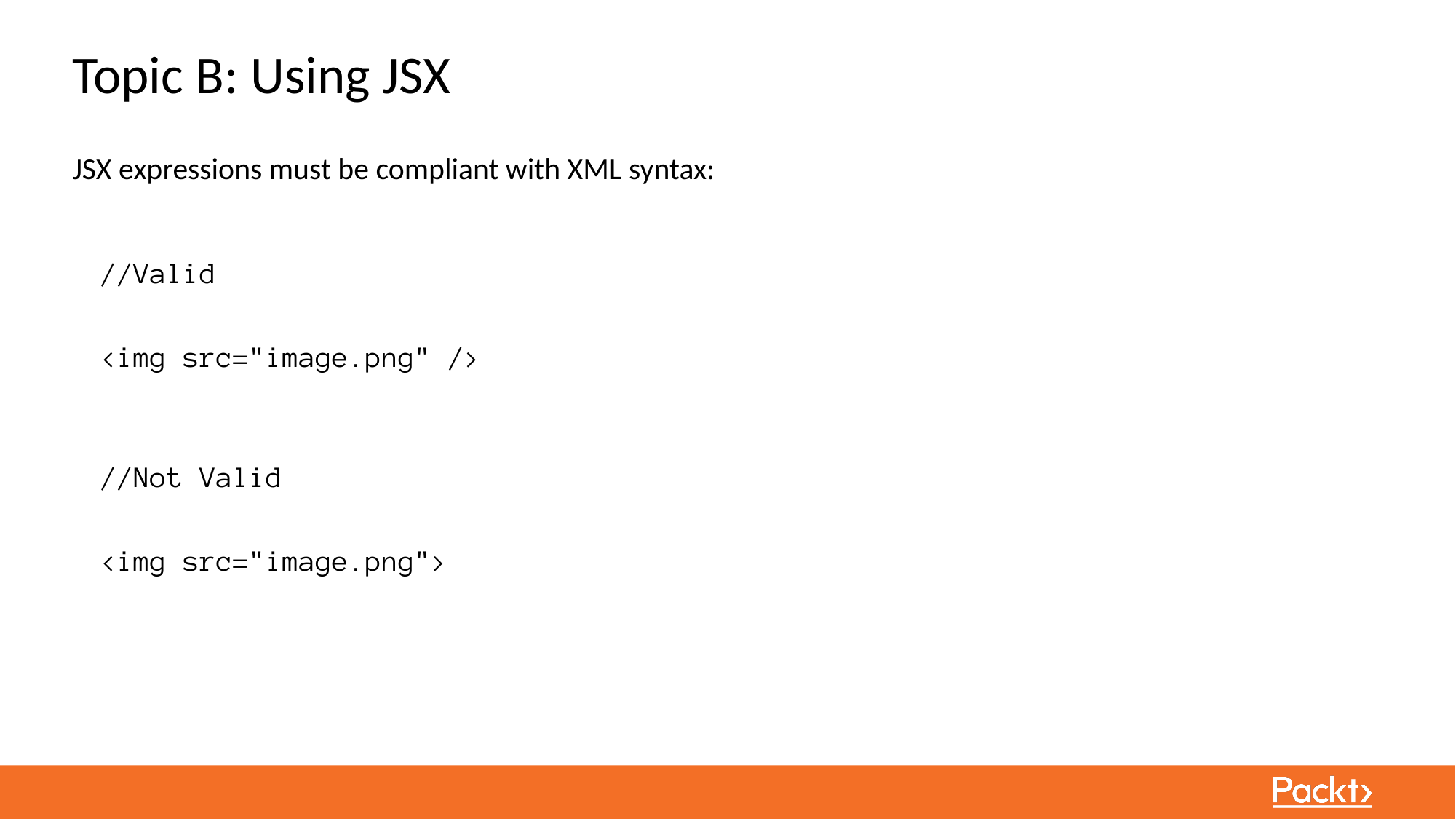

Topic B: Using JSX
JSX expressions must be compliant with XML syntax:

//Valid

<img src="image.png" />

//Not Valid

<img src="image.png">